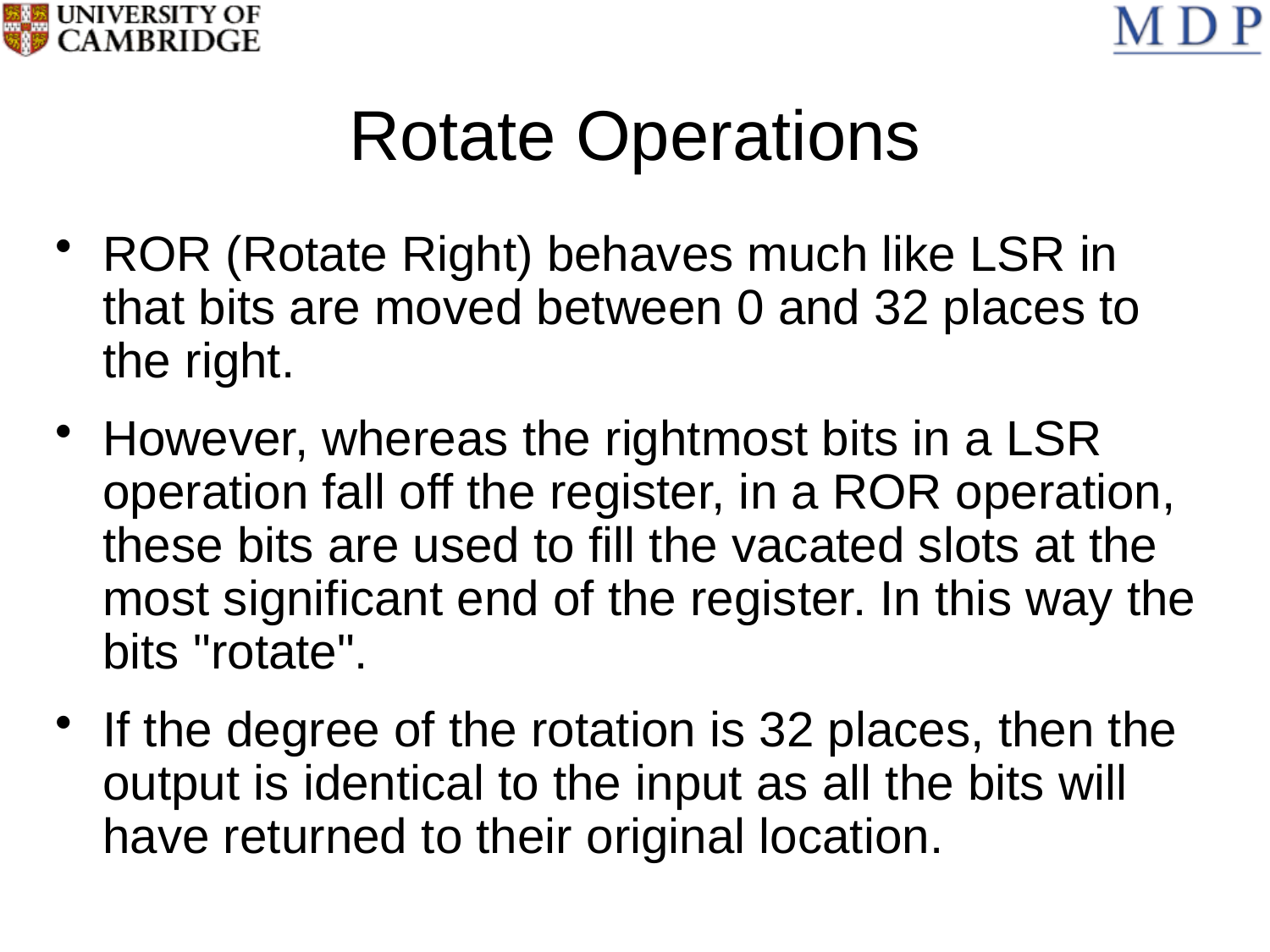

# Rotate Operations
ROR (Rotate Right) behaves much like LSR in that bits are moved between 0 and 32 places to the right.
However, whereas the rightmost bits in a LSR operation fall off the register, in a ROR operation, these bits are used to fill the vacated slots at the most significant end of the register. In this way the bits "rotate".
If the degree of the rotation is 32 places, then the output is identical to the input as all the bits will have returned to their original location.